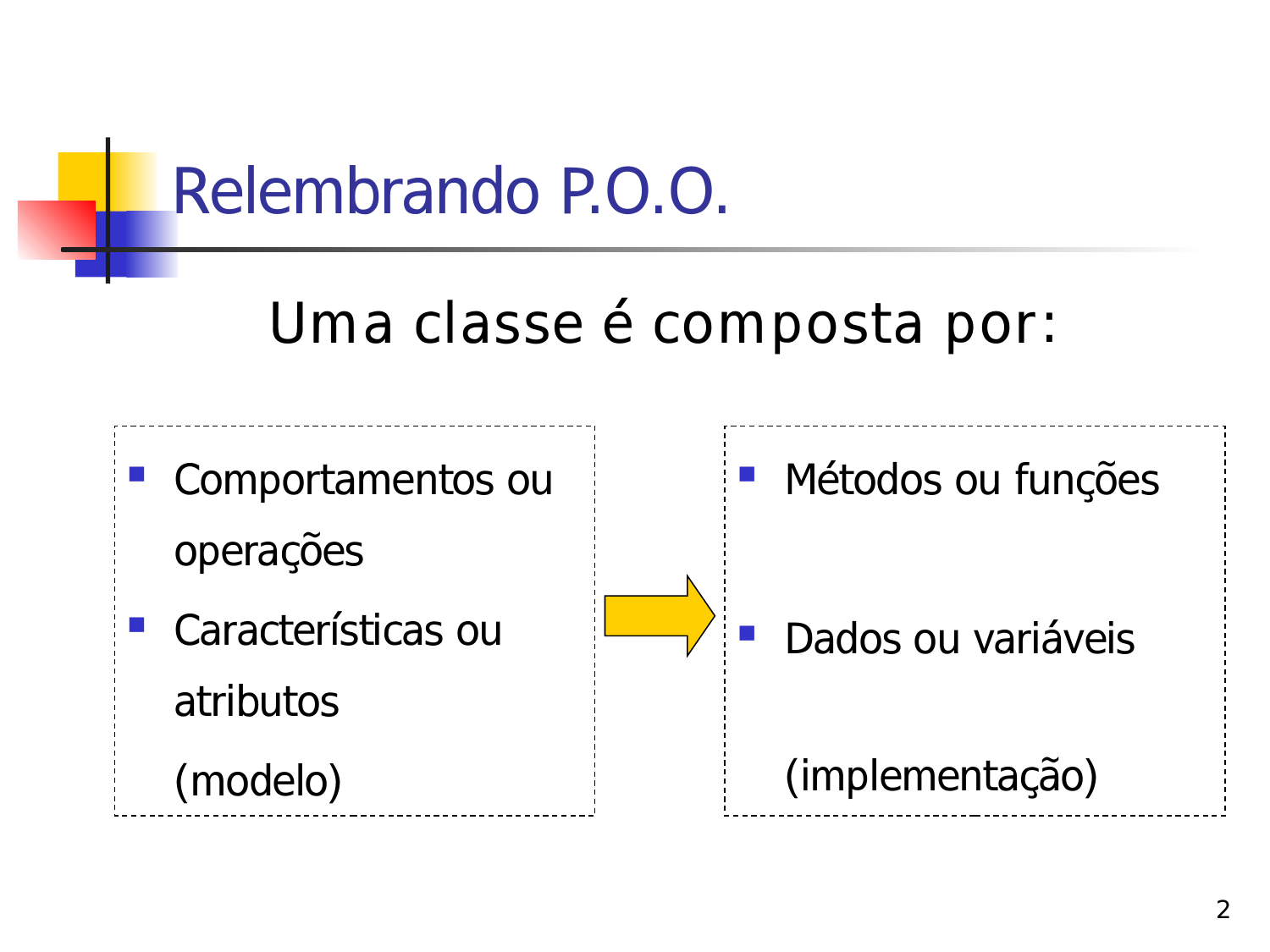

# Relembrando P.O.O.
Uma classe é composta por:
Comportamentos ou operações
Características ou atributos
	(modelo)
Métodos ou funções

Dados ou variáveis

	(implementação)

2